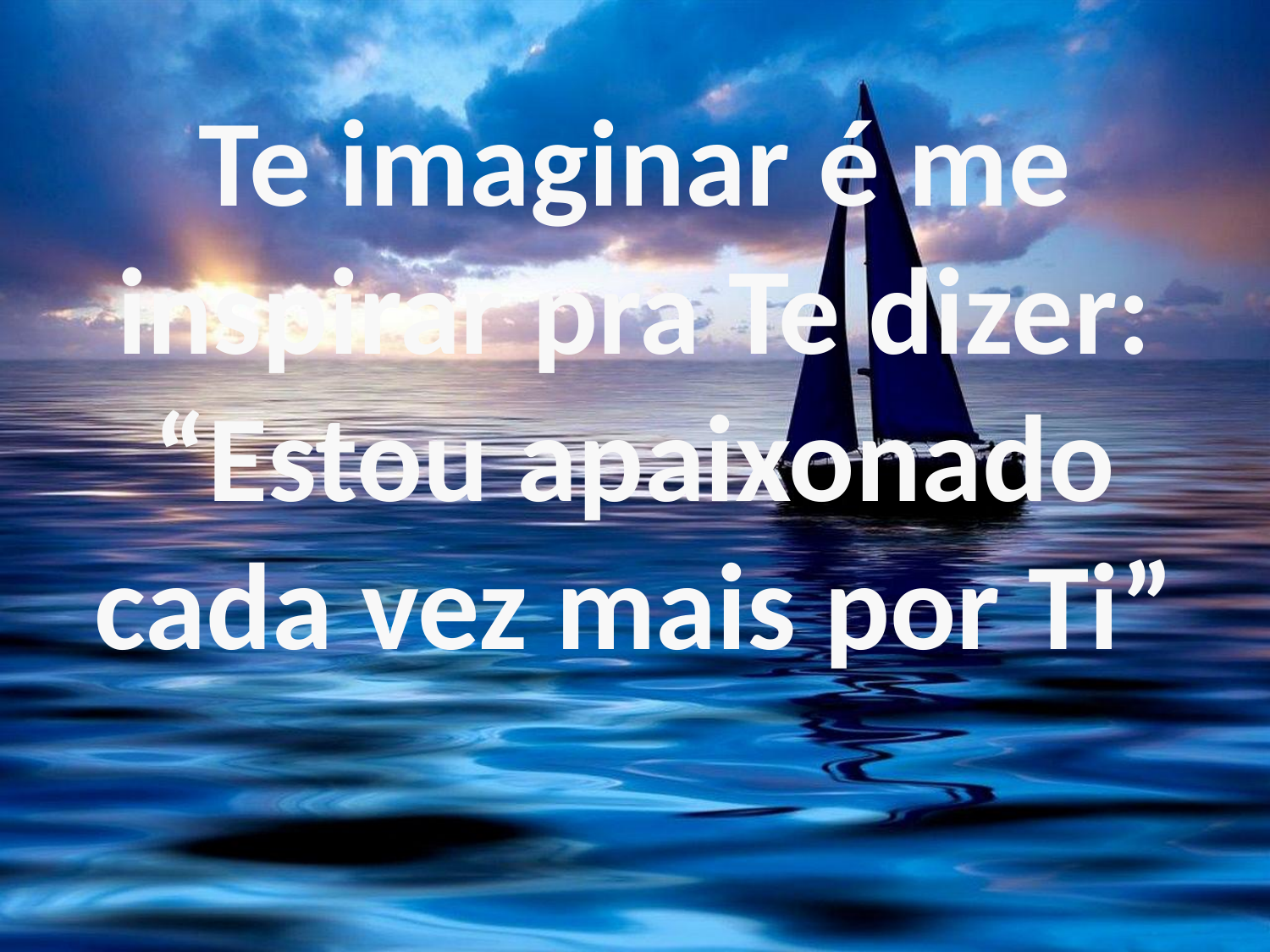

Te imaginar é me inspirar pra Te dizer: “Estou apaixonado cada vez mais por Ti”